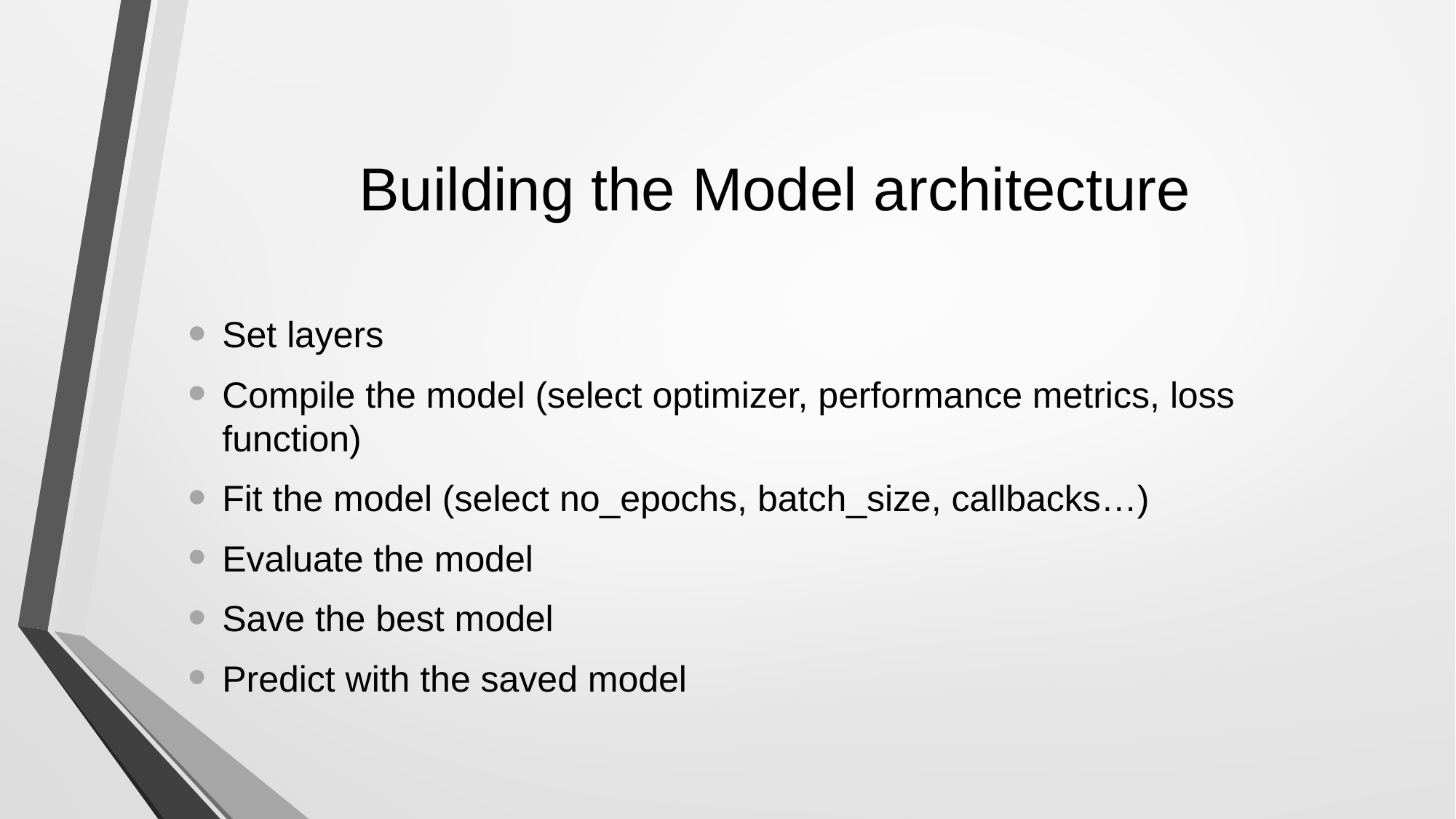

# Building the Model architecture
Set layers
Compile the model (select optimizer, performance metrics, loss function)
Fit the model (select no_epochs, batch_size, callbacks…)
Evaluate the model
Save the best model
Predict with the saved model